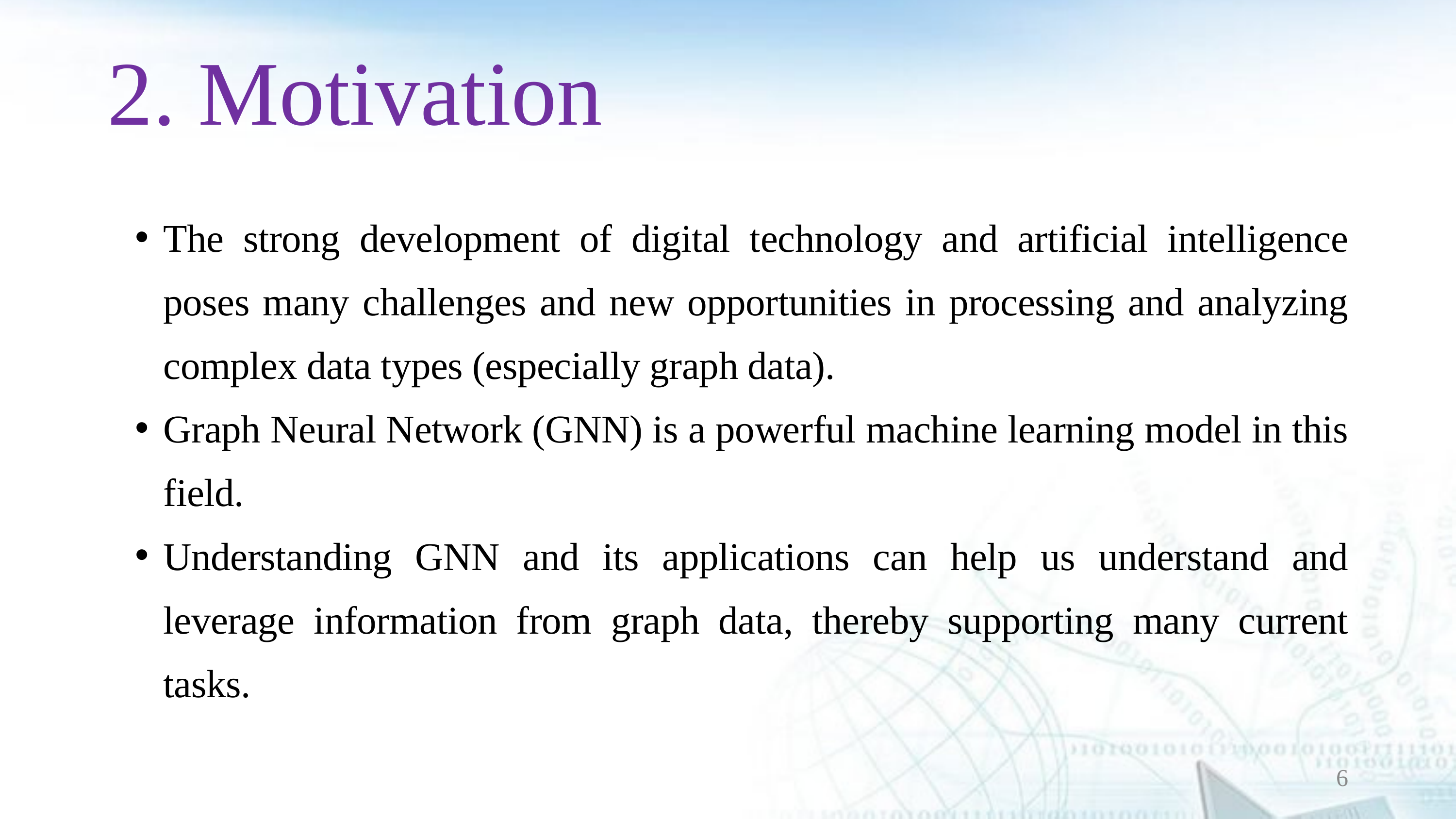

2. Motivation
The strong development of digital technology and artificial intelligence poses many challenges and new opportunities in processing and analyzing complex data types (especially graph data).
Graph Neural Network (GNN) is a powerful machine learning model in this field.
Understanding GNN and its applications can help us understand and leverage information from graph data, thereby supporting many current tasks.
6